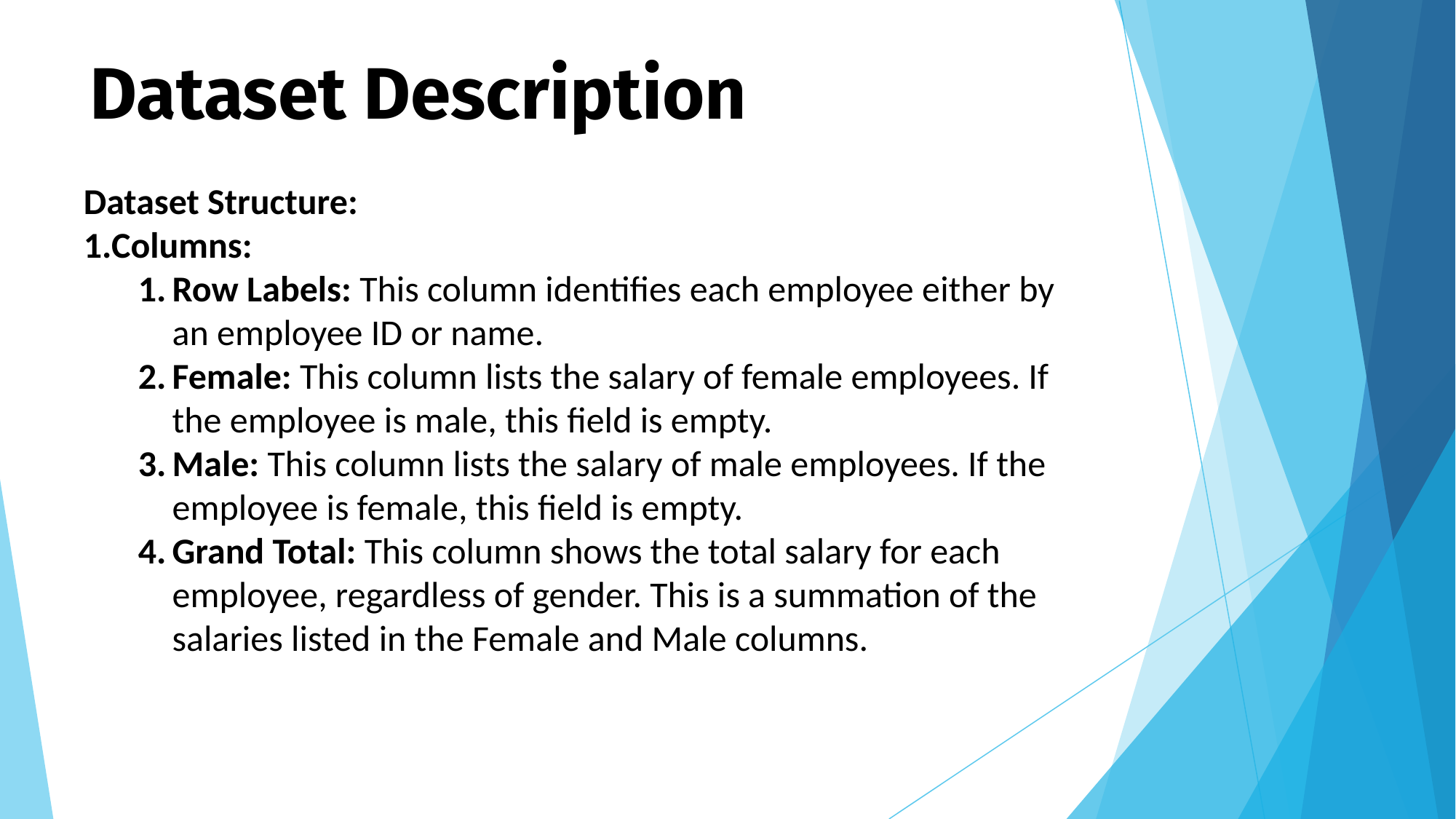

# Dataset Description
Dataset Structure:
Columns:
Row Labels: This column identifies each employee either by an employee ID or name.
Female: This column lists the salary of female employees. If the employee is male, this field is empty.
Male: This column lists the salary of male employees. If the employee is female, this field is empty.
Grand Total: This column shows the total salary for each employee, regardless of gender. This is a summation of the salaries listed in the Female and Male columns.